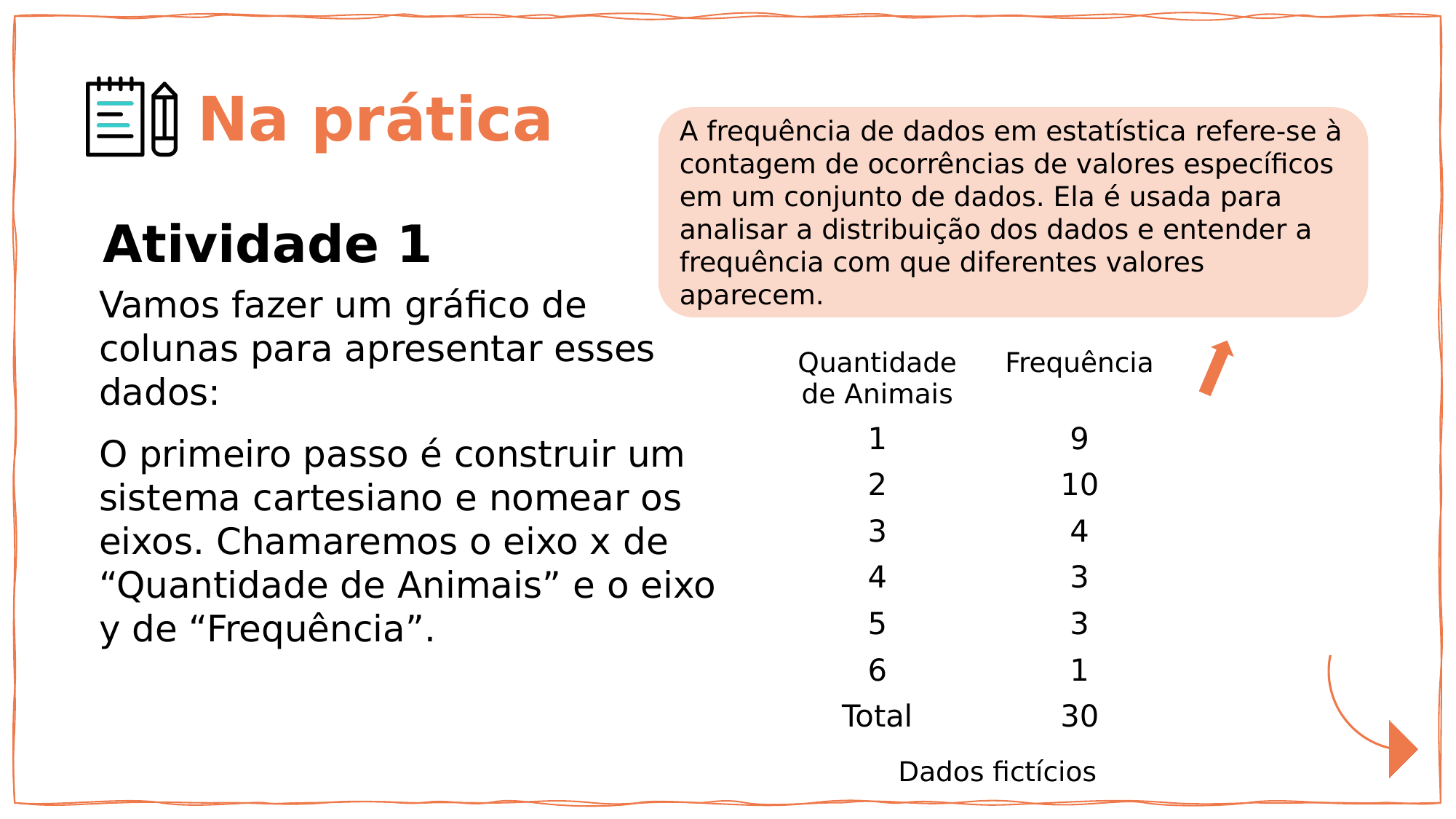

A frequência de dados em estatística refere-se à contagem de ocorrências de valores específicos em um conjunto de dados. Ela é usada para analisar a distribuição dos dados e entender a frequência com que diferentes valores aparecem.
Atividade 1
Vamos fazer um gráfico de colunas para apresentar esses dados:
O primeiro passo é construir um sistema cartesiano e nomear os eixos. Chamaremos o eixo x de “Quantidade de Animais” e o eixo y de “Frequência”.
| Quantidade de Animais | Frequência |
| --- | --- |
| 1 | 9 |
| 2 | 10 |
| 3 | 4 |
| 4 | 3 |
| 5 | 3 |
| 6 | 1 |
| Total | 30 |

Dados fictícios